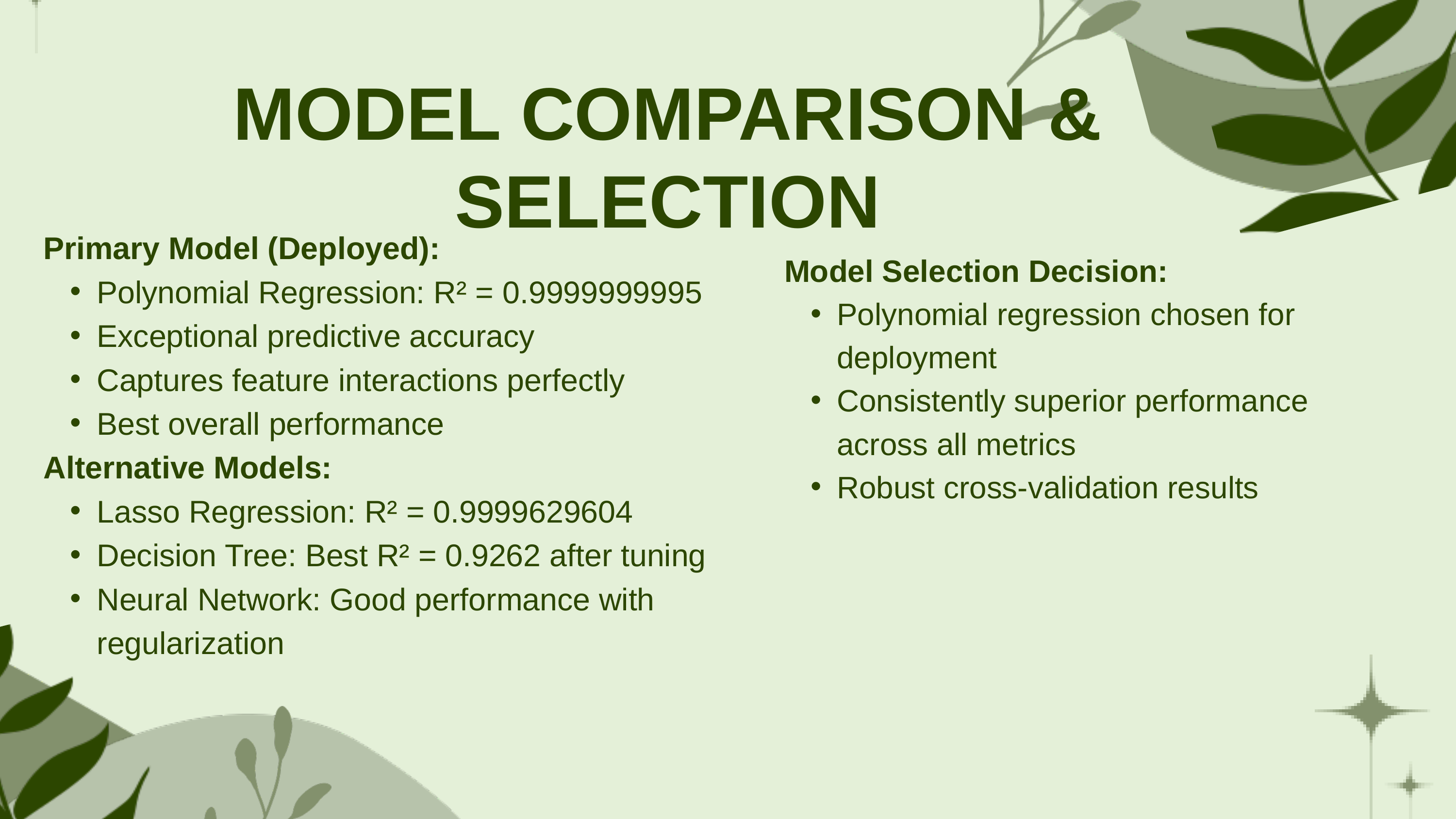

MODEL COMPARISON & SELECTION
Primary Model (Deployed):
Polynomial Regression: R² = 0.9999999995
Exceptional predictive accuracy
Captures feature interactions perfectly
Best overall performance
Alternative Models:
Lasso Regression: R² = 0.9999629604
Decision Tree: Best R² = 0.9262 after tuning
Neural Network: Good performance with regularization

Model Selection Decision:
Polynomial regression chosen for deployment
Consistently superior performance across all metrics
Robust cross-validation results